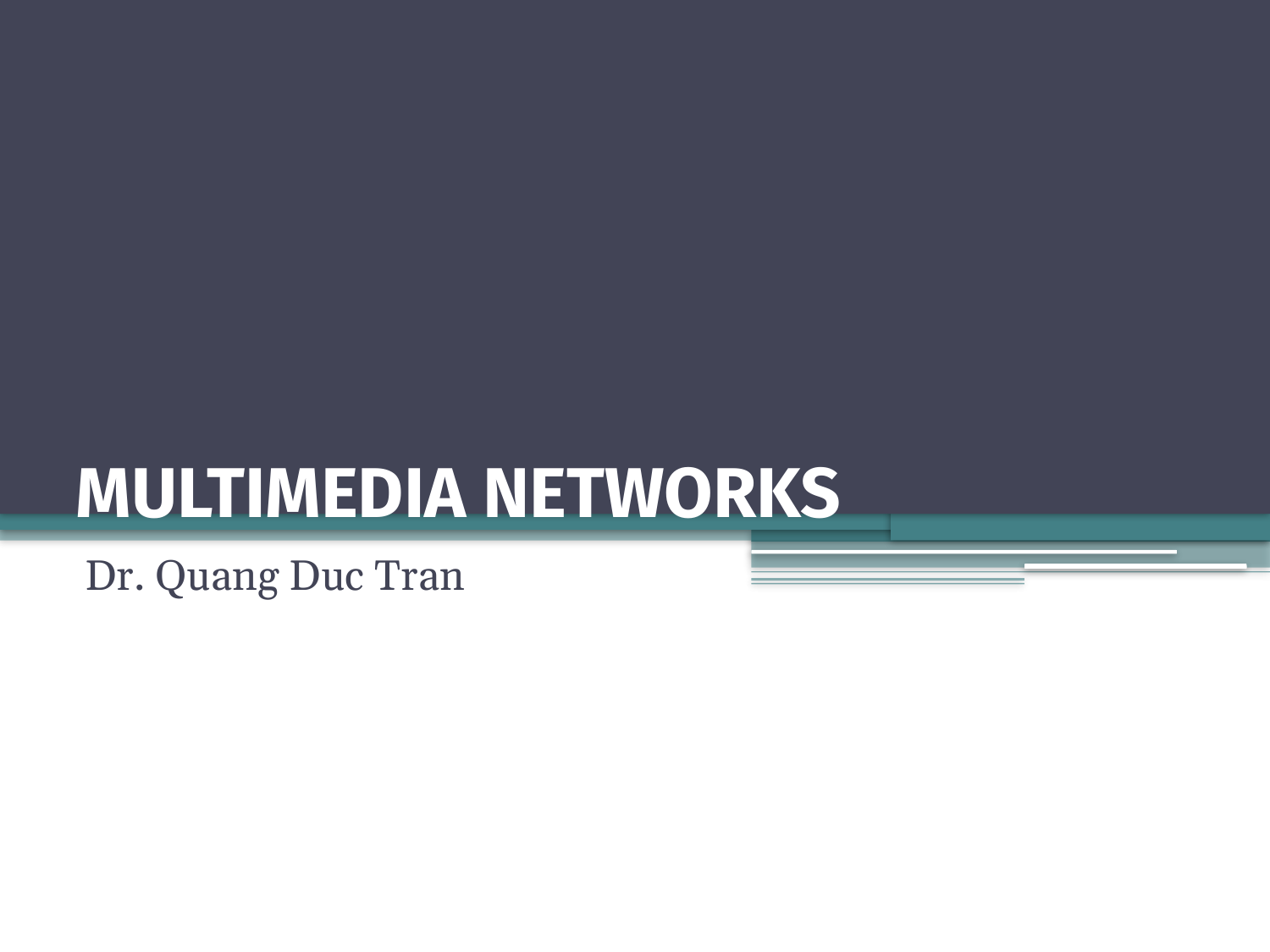

# MULTIMEDIA NETWORKS
Dr. Quang Duc Tran